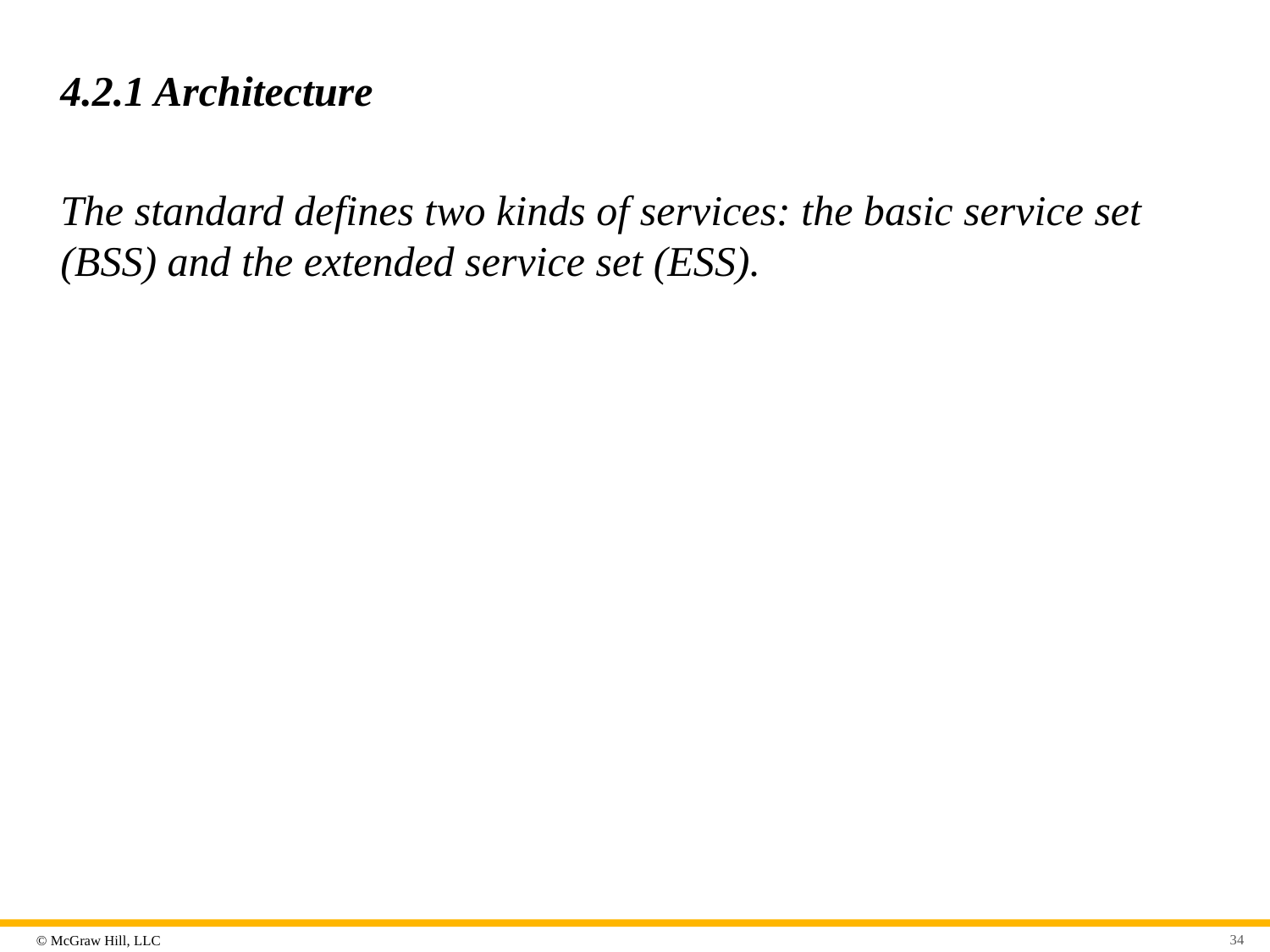

# 4.2.1 Architecture
The standard defines two kinds of services: the basic service set (BSS) and the extended service set (ESS).
34